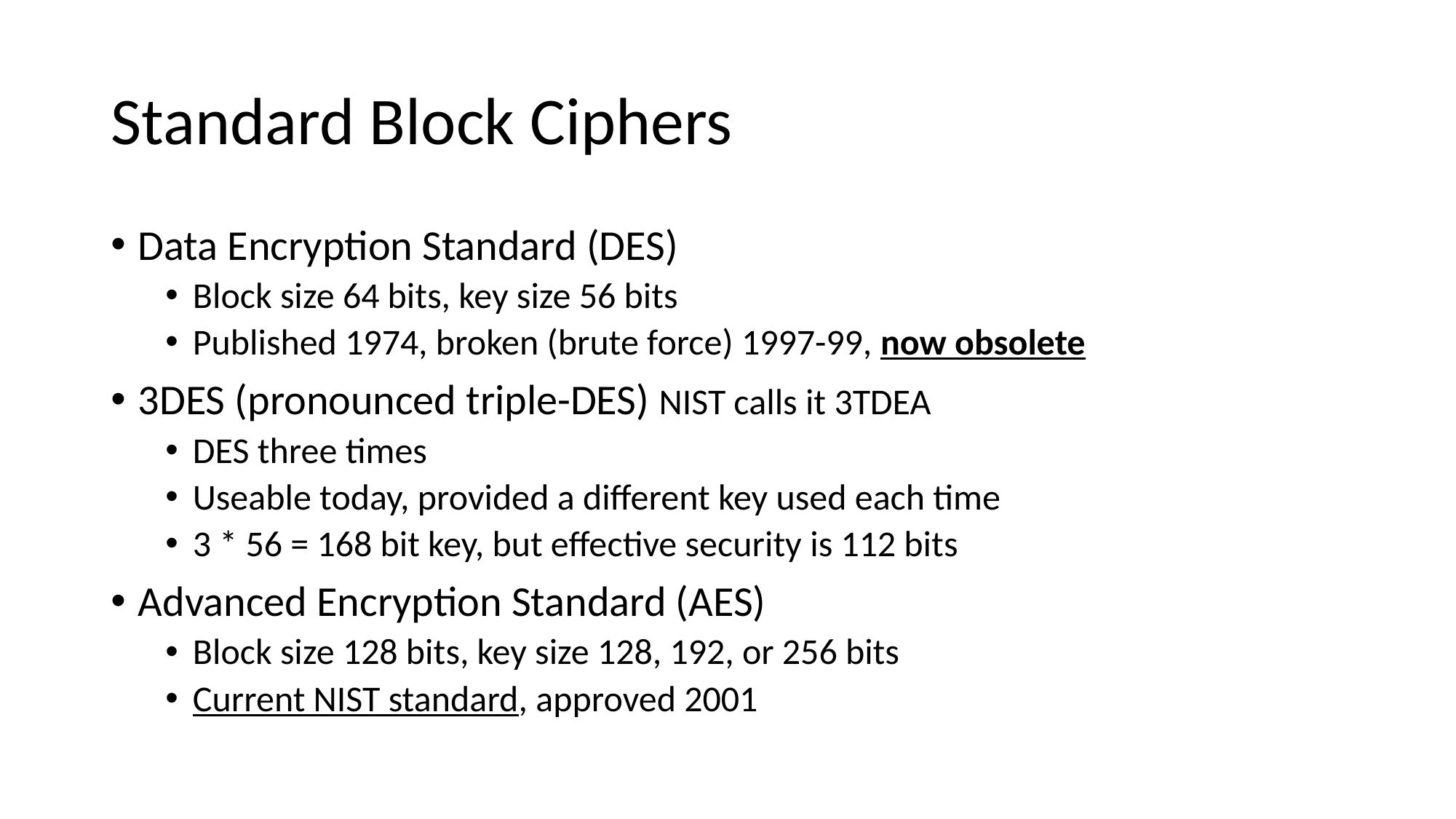

# Standard Block Ciphers
Data Encryption Standard (DES)
Block size 64 bits, key size 56 bits
Published 1974, broken (brute force) 1997-99, now obsolete
3DES (pronounced triple-DES) NIST calls it 3TDEA
DES three times
Useable today, provided a different key used each time
3 * 56 = 168 bit key, but effective security is 112 bits
Advanced Encryption Standard (AES)
Block size 128 bits, key size 128, 192, or 256 bits
Current NIST standard, approved 2001